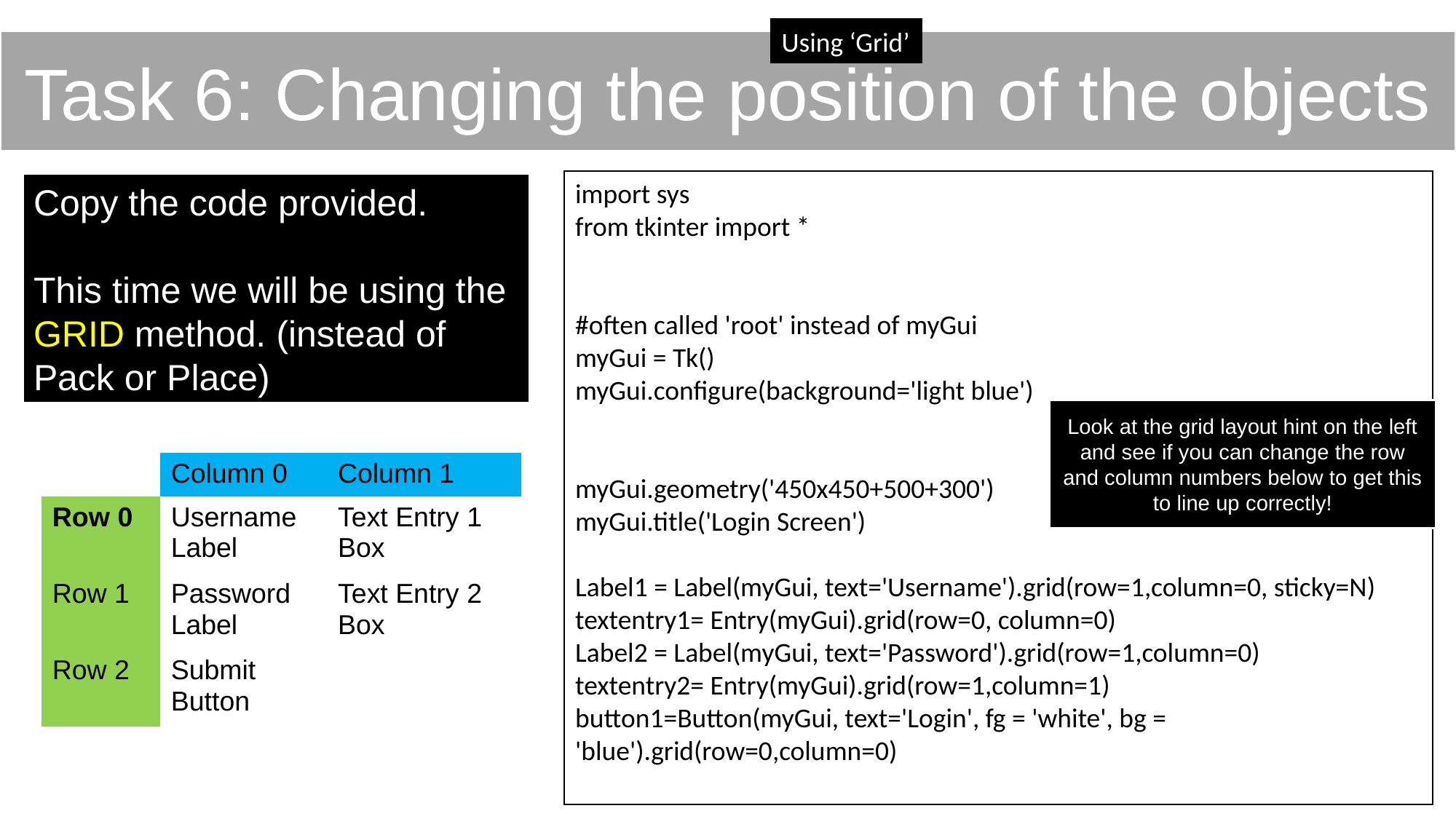

Using ‘Grid’
Task 6: Changing the position of the objects
import sys
from tkinter import *

#often called 'root' instead of myGui
myGui = Tk()
myGui.configure(background='light blue')

myGui.geometry('450x450+500+300')
myGui.title('Login Screen')

Label1 = Label(myGui, text='Username').grid(row=1,column=0, sticky=N)
textentry1= Entry(myGui).grid(row=0, column=0)
Label2 = Label(myGui, text='Password').grid(row=1,column=0)
textentry2= Entry(myGui).grid(row=1,column=1)
button1=Button(myGui, text='Login', fg = 'white', bg = 'blue').grid(row=0,column=0)

Copy the code provided.

This time we will be using the GRID method. (instead of Pack or Place)
Look at the grid layout hint on the left and see if you can change the row and column numbers below to get this to line up correctly!
|  | Column 0 | Column 1 |
| --- | --- | --- |
| Row 0 | Username Label | Text Entry 1 Box |
| Row 1 | Password Label | Text Entry 2 Box |
| Row 2 | Submit Button |  |